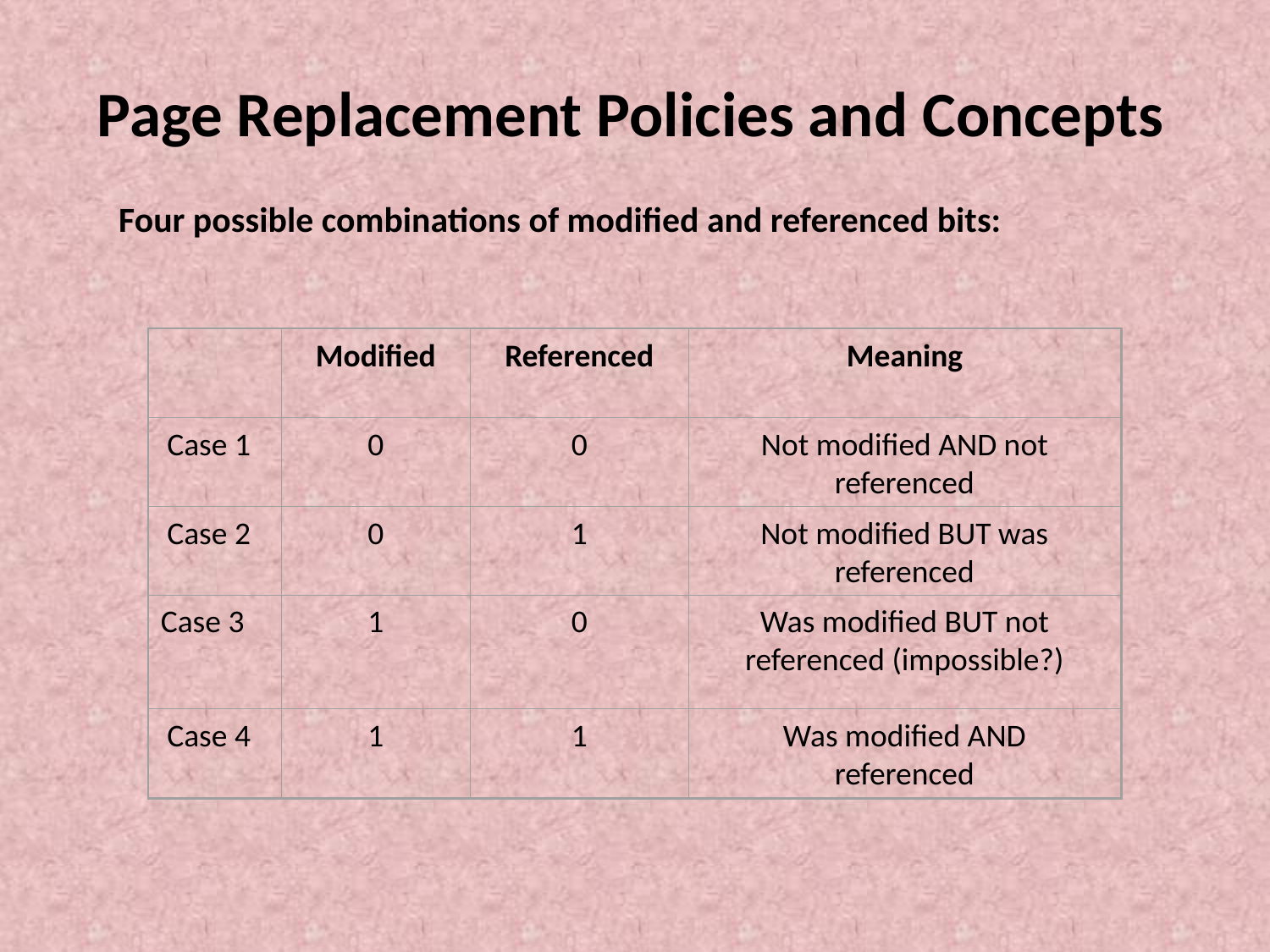

# Page Replacement Policies and Concepts
Four possible combinations of modified and referenced bits:

Modified

Referenced

Meaning

Case 1

0

0

Not modified AND not referenced

Case 2

0

1

Not modified BUT was referenced

Case 3

1

0

Was modified BUT not referenced (impossible?)

Case 4

1

1

Was modified AND referenced